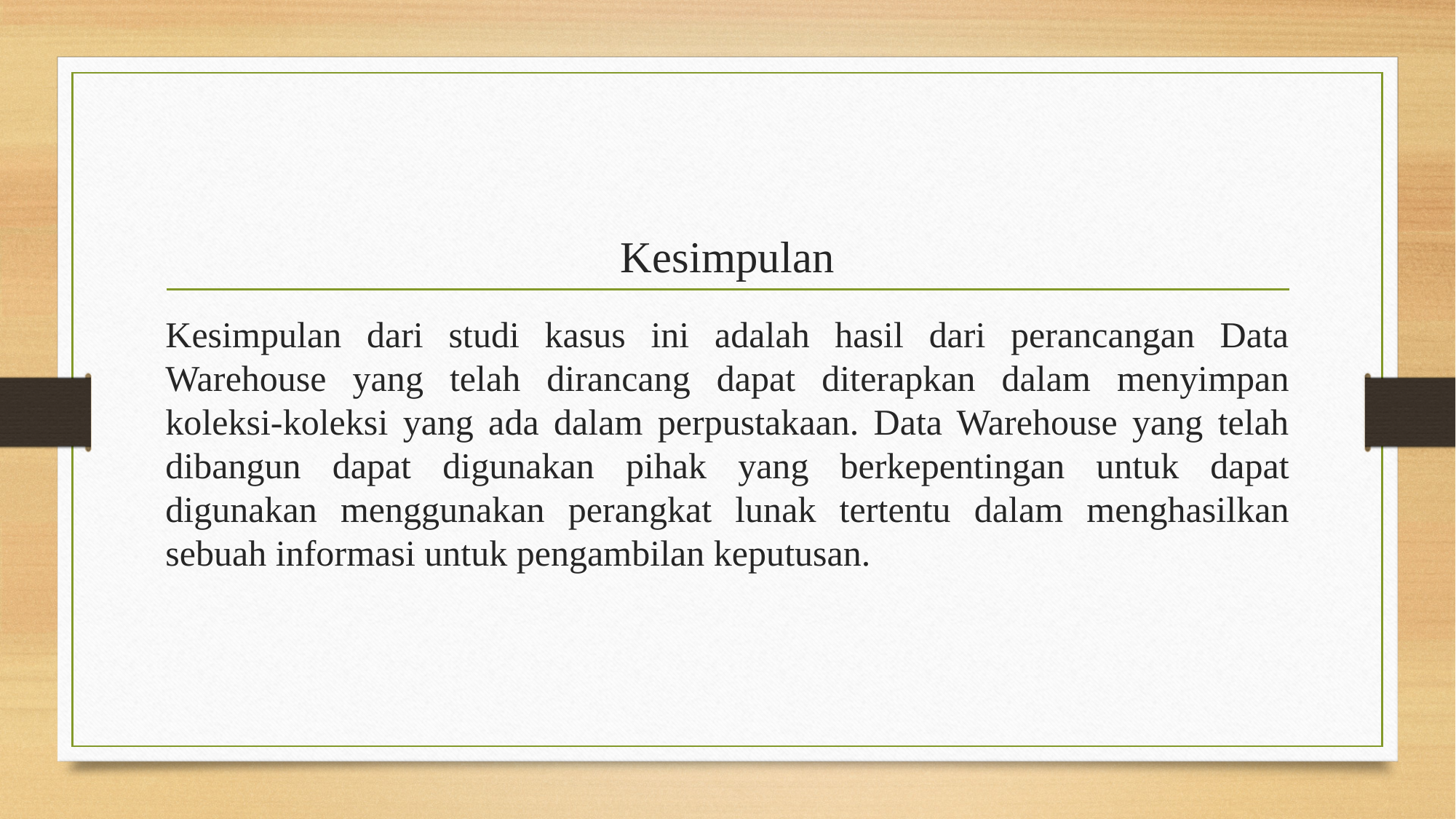

# Kesimpulan
Kesimpulan dari studi kasus ini adalah hasil dari perancangan Data Warehouse yang telah dirancang dapat diterapkan dalam menyimpan koleksi-koleksi yang ada dalam perpustakaan. Data Warehouse yang telah dibangun dapat digunakan pihak yang berkepentingan untuk dapat digunakan menggunakan perangkat lunak tertentu dalam menghasilkan sebuah informasi untuk pengambilan keputusan.